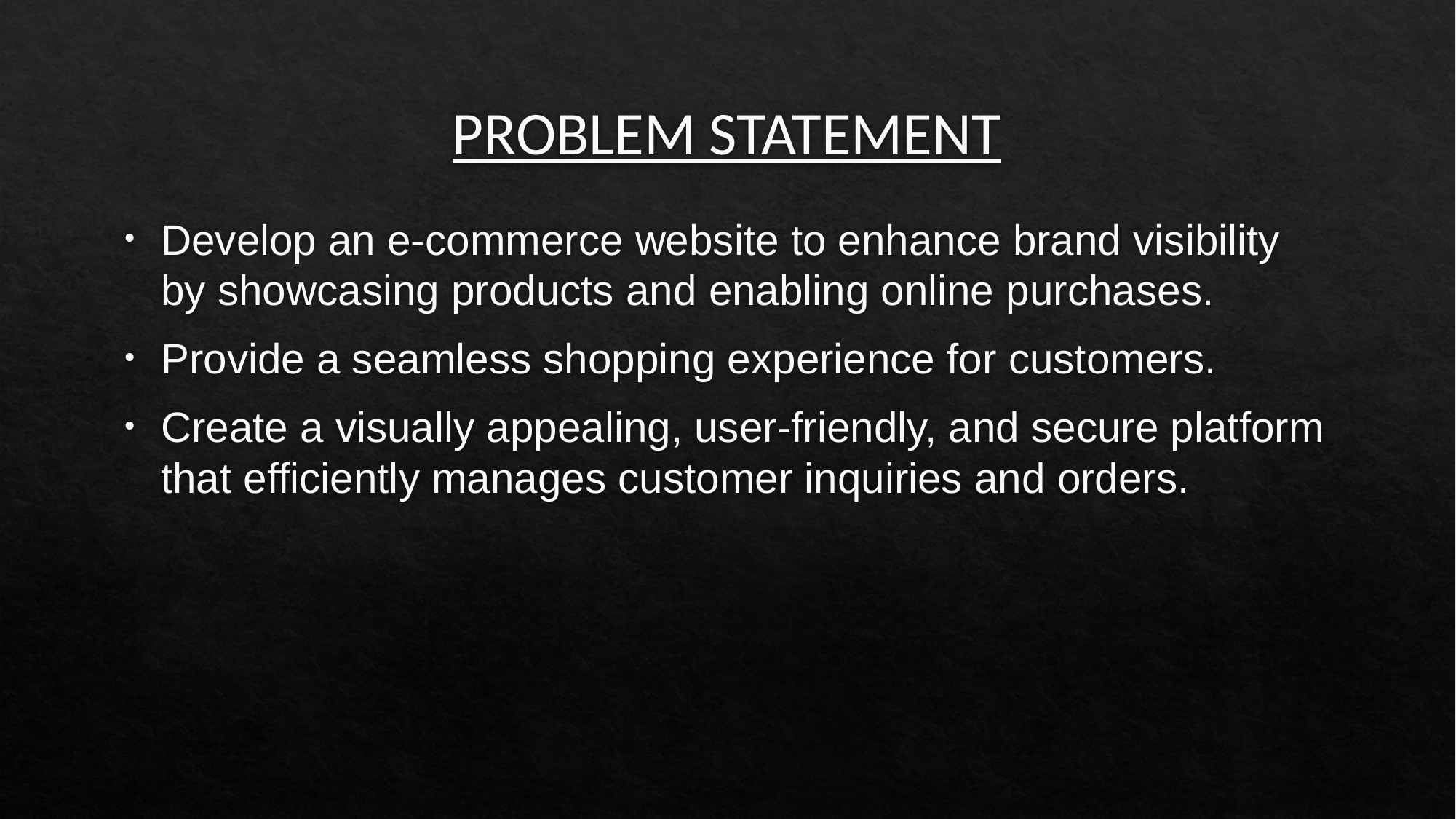

# PROBLEM STATEMENT
Develop an e-commerce website to enhance brand visibility by showcasing products and enabling online purchases.
Provide a seamless shopping experience for customers.
Create a visually appealing, user-friendly, and secure platform that efficiently manages customer inquiries and orders.